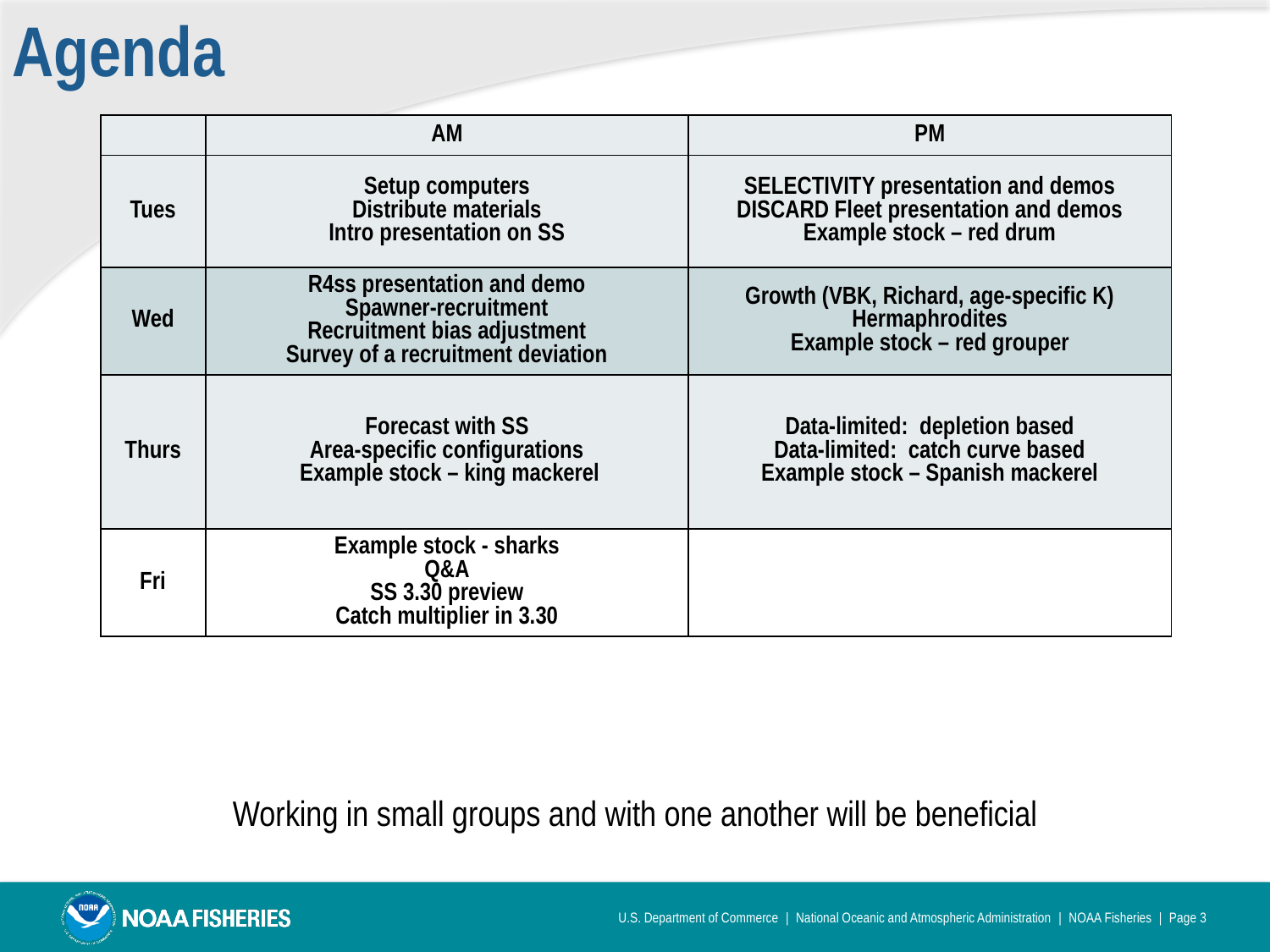

Agenda
|  | AM | PM |
| --- | --- | --- |
| Tues | Setup computers Distribute materials Intro presentation on SS | SELECTIVITY presentation and demos DISCARD Fleet presentation and demos Example stock – red drum |
| Wed | R4ss presentation and demo Spawner-recruitment Recruitment bias adjustment Survey of a recruitment deviation | Growth (VBK, Richard, age-specific K) Hermaphrodites Example stock – red grouper |
| Thurs | Forecast with SS Area-specific configurations Example stock – king mackerel | Data-limited: depletion based Data-limited: catch curve based Example stock – Spanish mackerel |
| Fri | Example stock - sharks Q&A SS 3.30 preview Catch multiplier in 3.30 |  |
Working in small groups and with one another will be beneficial
U.S. Department of Commerce | National Oceanic and Atmospheric Administration | NOAA Fisheries | Page 3